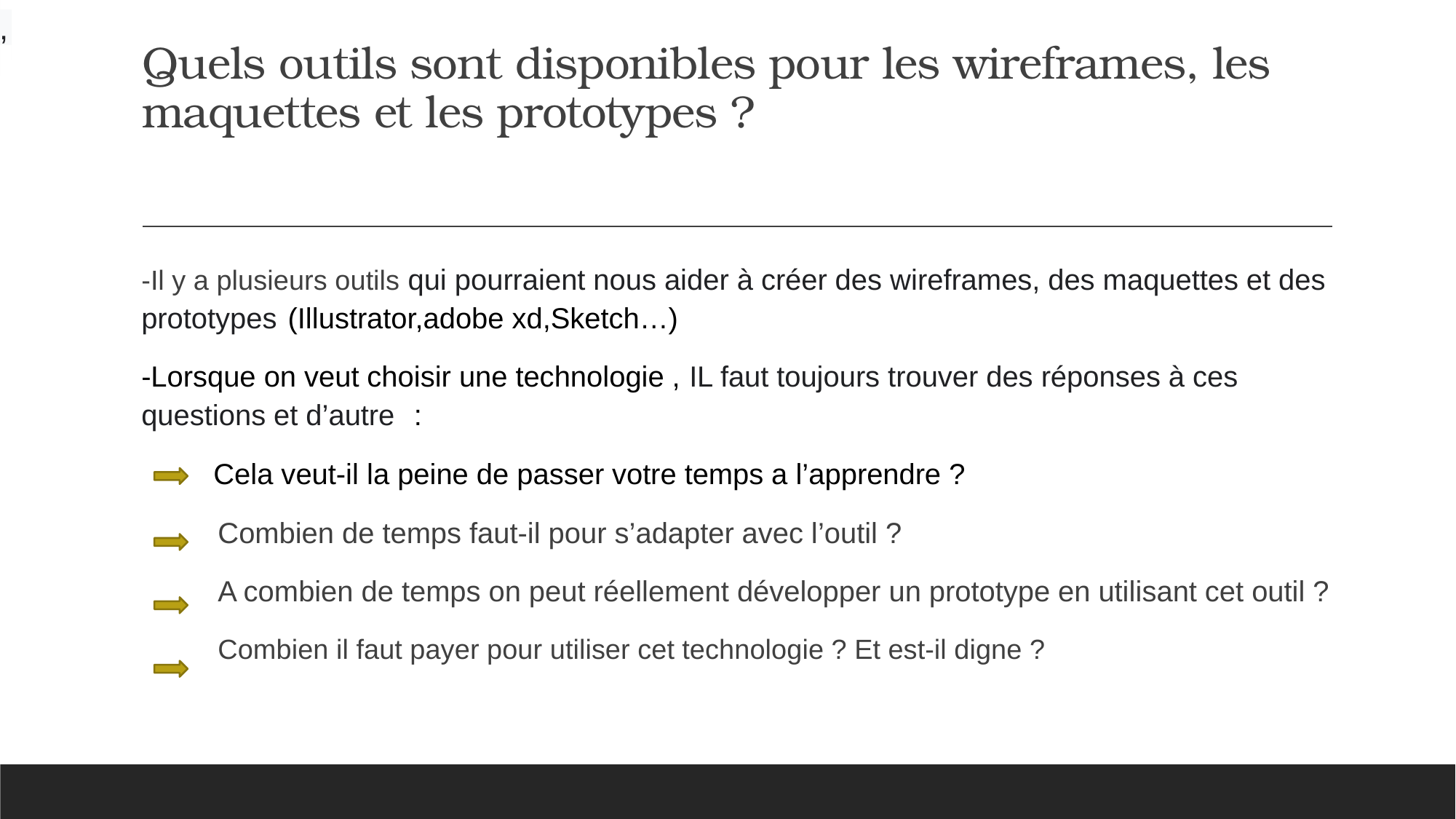

,

# Quels outils sont disponibles pour les wireframes, les maquettes et les prototypes ?

-Il y a plusieurs outils qui pourraient nous aider à créer des wireframes, des maquettes et des prototypes  (Illustrator,adobe xd,Sketch…)
-Lorsque on veut choisir une technologie , IL faut toujours trouver des réponses à ces questions et d’autre   :
         Cela veut-il la peine de passer votre temps a l’apprendre ?
          Combien de temps faut-il pour s’adapter avec l’outil ?
          A combien de temps on peut réellement développer un prototype en utilisant cet outil ?
          Combien il faut payer pour utiliser cet technologie ? Et est-il digne ?